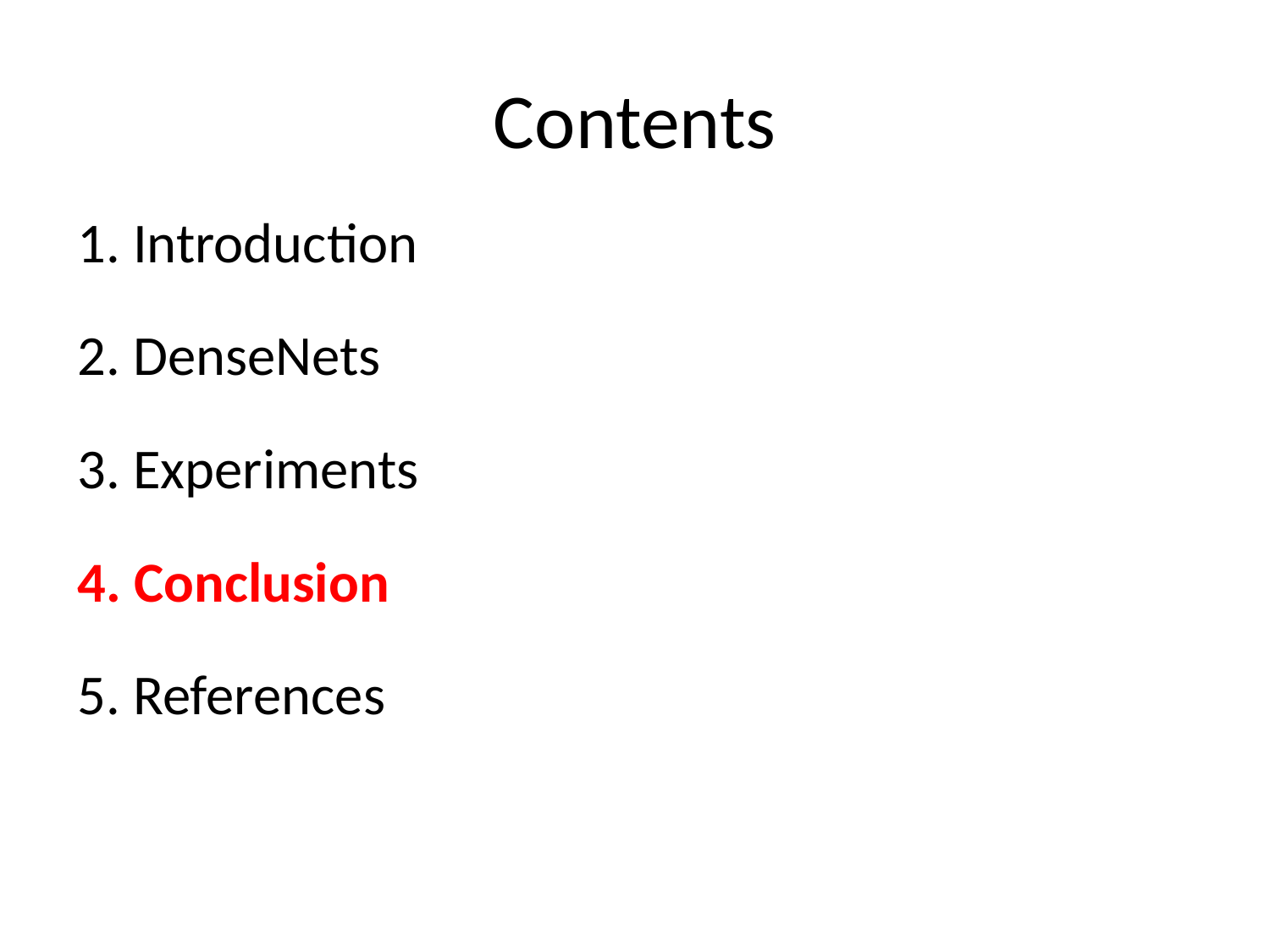

# Contents
1. Introduction
2. DenseNets
3. Experiments
4. Conclusion
5. References